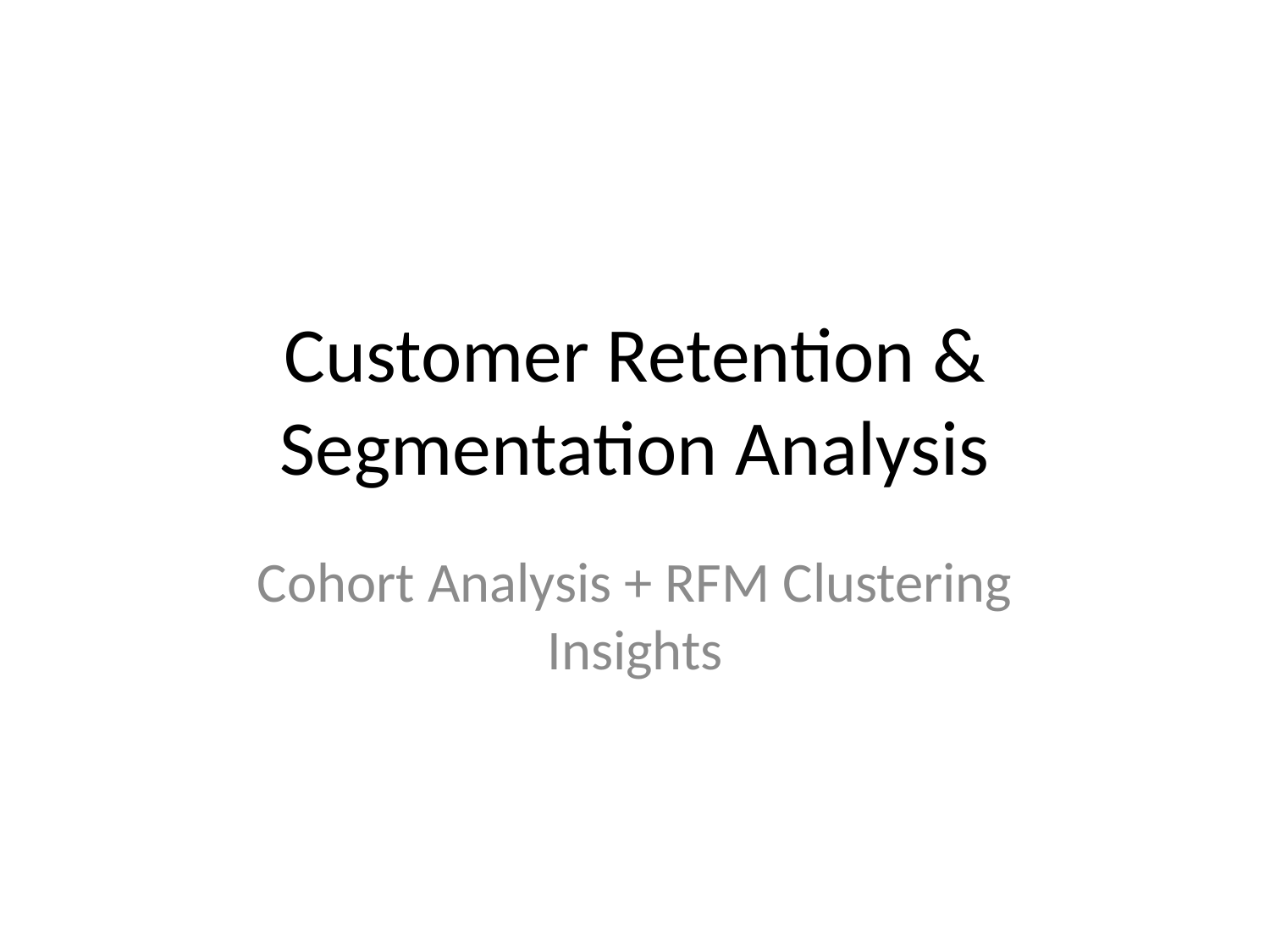

# Customer Retention & Segmentation Analysis
Cohort Analysis + RFM Clustering Insights